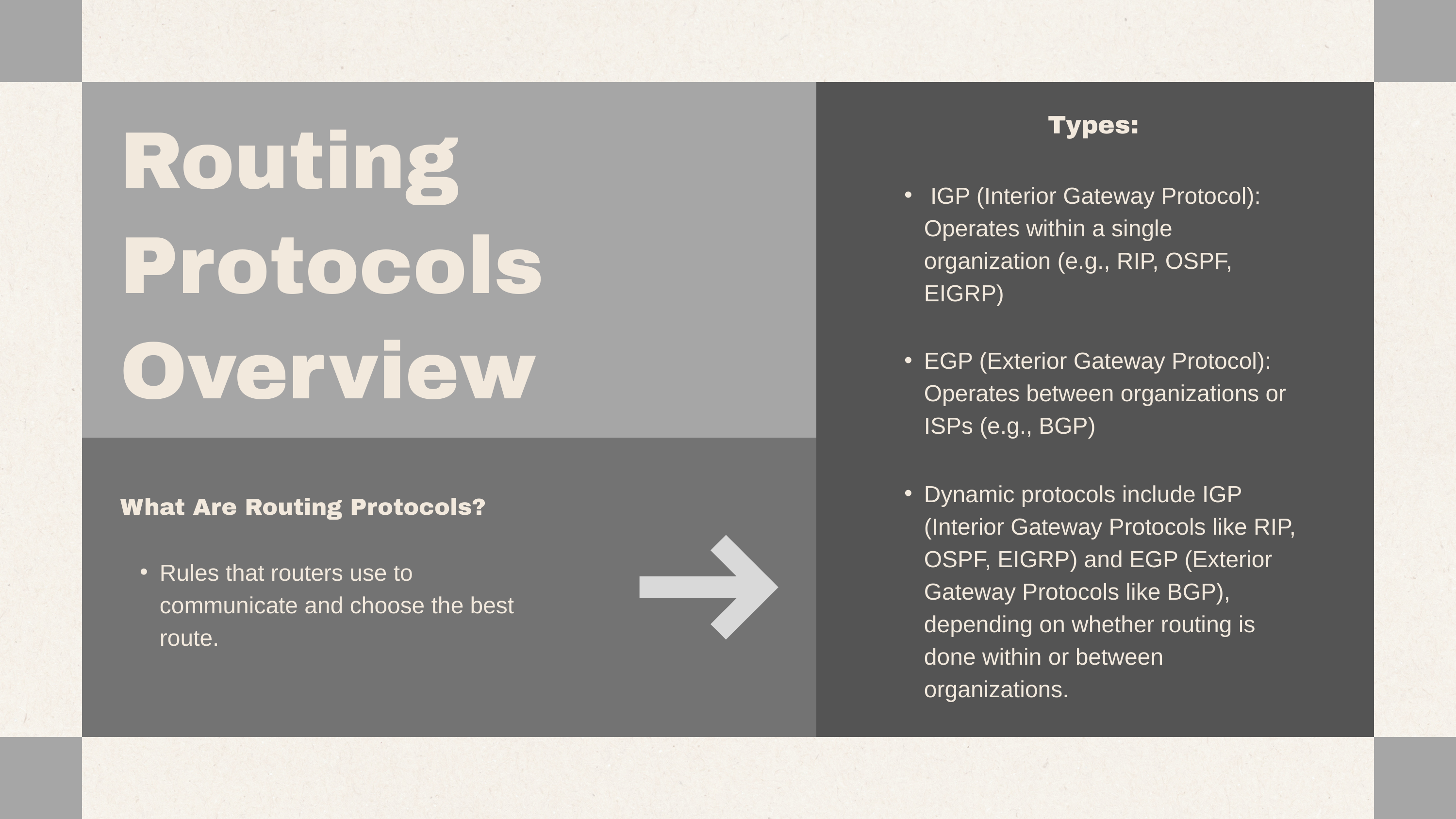

Routing Protocols Overview
Types:
 IGP (Interior Gateway Protocol): Operates within a single organization (e.g., RIP, OSPF, EIGRP)
EGP (Exterior Gateway Protocol): Operates between organizations or ISPs (e.g., BGP)

Dynamic protocols include IGP (Interior Gateway Protocols like RIP, OSPF, EIGRP) and EGP (Exterior Gateway Protocols like BGP), depending on whether routing is done within or between organizations.
What Are Routing Protocols?

Rules that routers use to communicate and choose the best route.